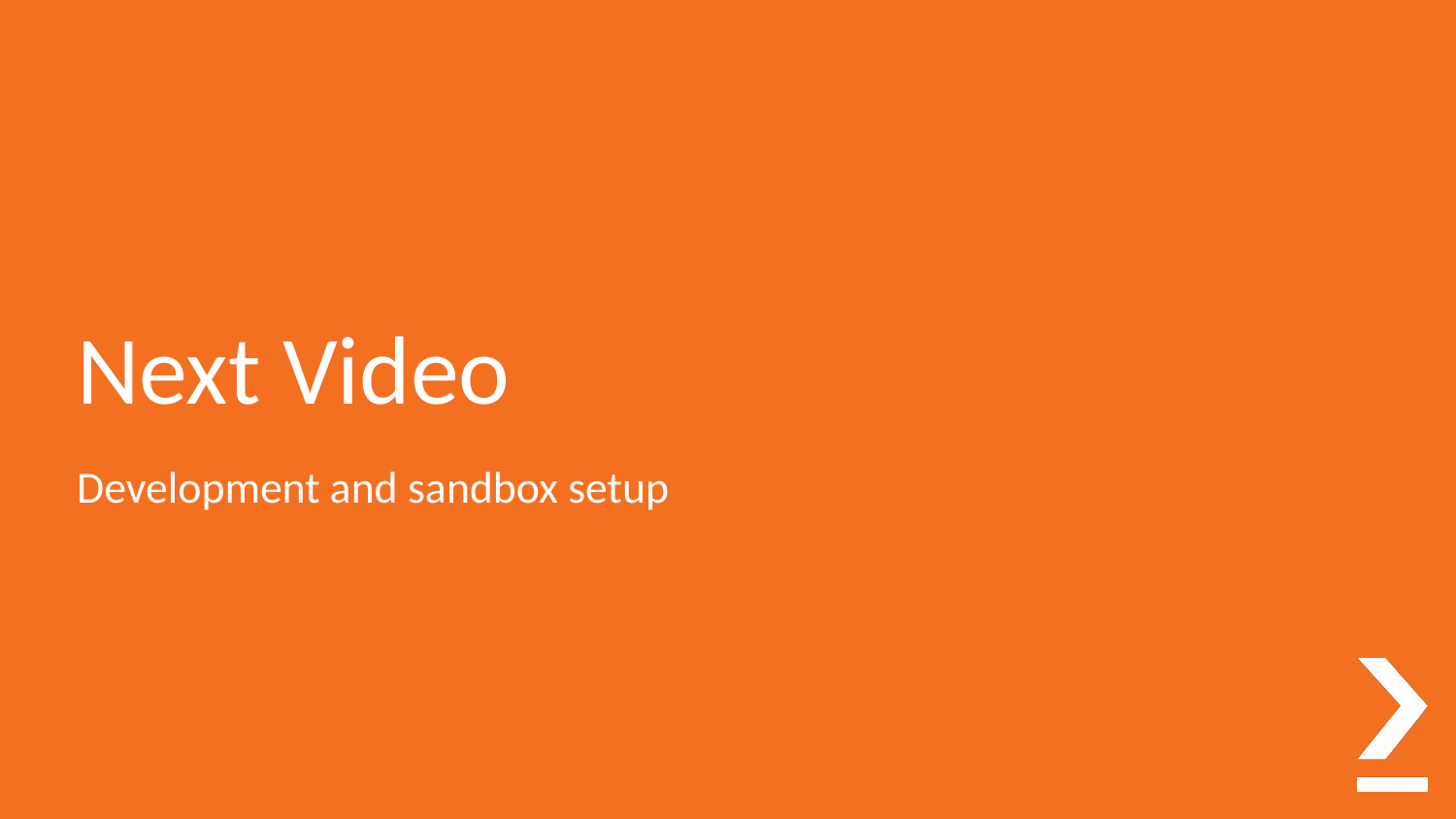

# Next Video
Development and sandbox setup